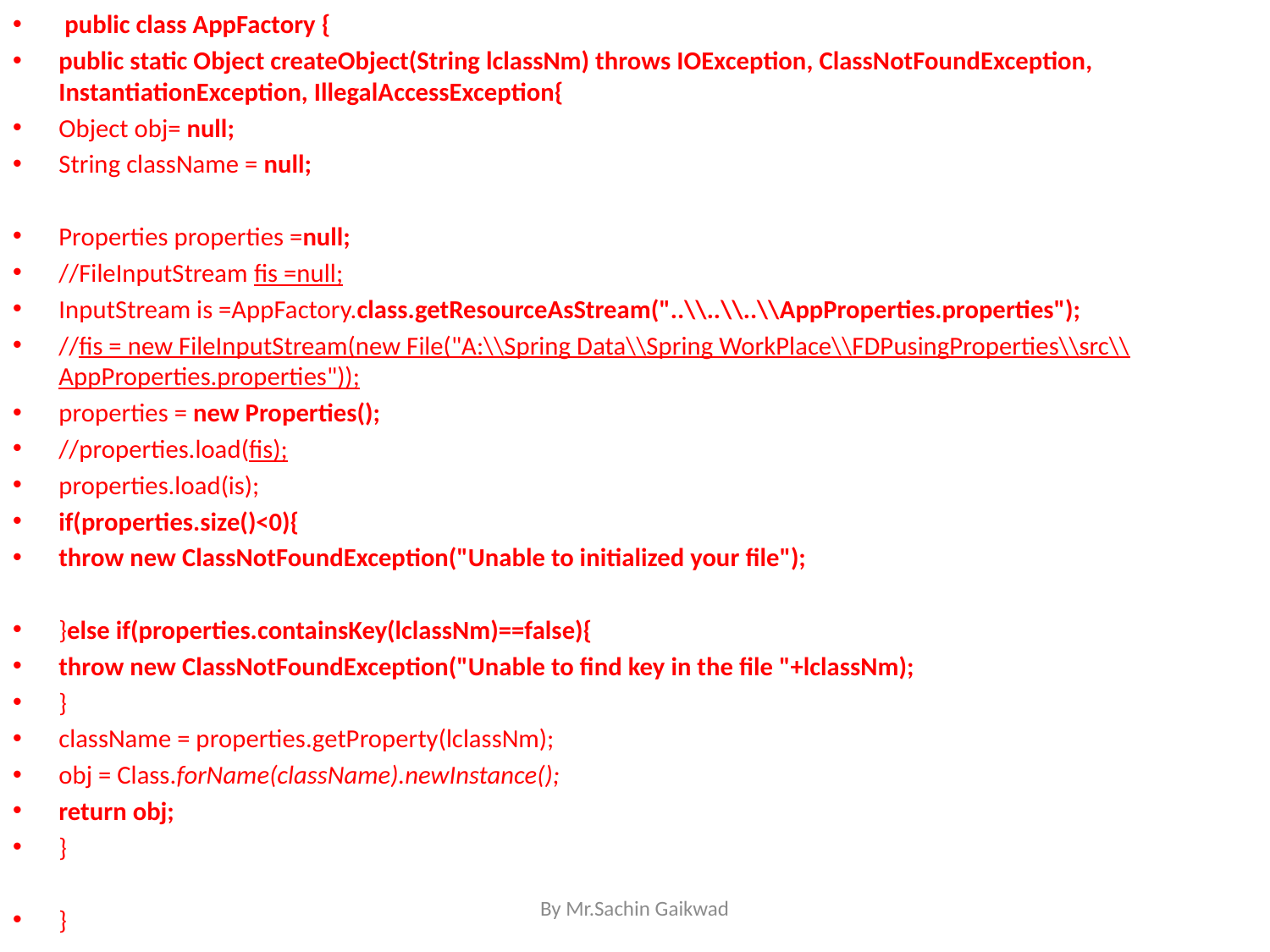

public class AppFactory {
public static Object createObject(String lclassNm) throws IOException, ClassNotFoundException, InstantiationException, IllegalAccessException{
Object obj= null;
String className = null;

Properties properties =null;
//FileInputStream fis =null;
InputStream is =AppFactory.class.getResourceAsStream("..\\..\\..\\AppProperties.properties");
//fis = new FileInputStream(new File("A:\\Spring Data\\Spring WorkPlace\\FDPusingProperties\\src\\AppProperties.properties"));
properties = new Properties();
//properties.load(fis);
properties.load(is);
if(properties.size()<0){
throw new ClassNotFoundException("Unable to initialized your file");

}else if(properties.containsKey(lclassNm)==false){
throw new ClassNotFoundException("Unable to find key in the file "+lclassNm);
}
className = properties.getProperty(lclassNm);
obj = Class.forName(className).newInstance();
return obj;
}

}

By Mr.Sachin Gaikwad